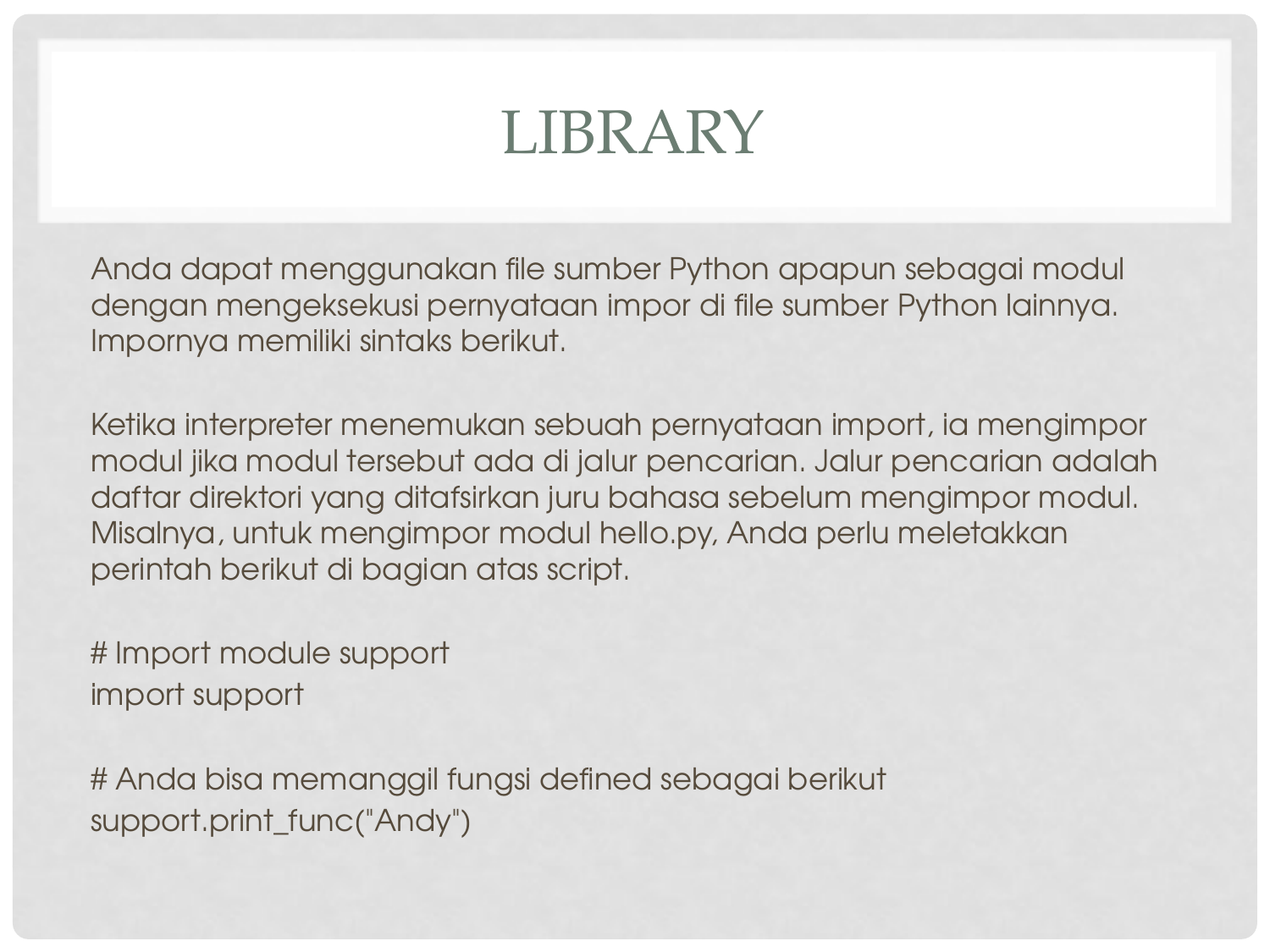

# Library
Anda dapat menggunakan file sumber Python apapun sebagai modul dengan mengeksekusi pernyataan impor di file sumber Python lainnya. Impornya memiliki sintaks berikut.

Ketika interpreter menemukan sebuah pernyataan import, ia mengimpor modul jika modul tersebut ada di jalur pencarian. Jalur pencarian adalah daftar direktori yang ditafsirkan juru bahasa sebelum mengimpor modul. Misalnya, untuk mengimpor modul hello.py, Anda perlu meletakkan perintah berikut di bagian atas script.

# Import module support
import support

# Anda bisa memanggil fungsi defined sebagai berikut
support.print_func("Andy")